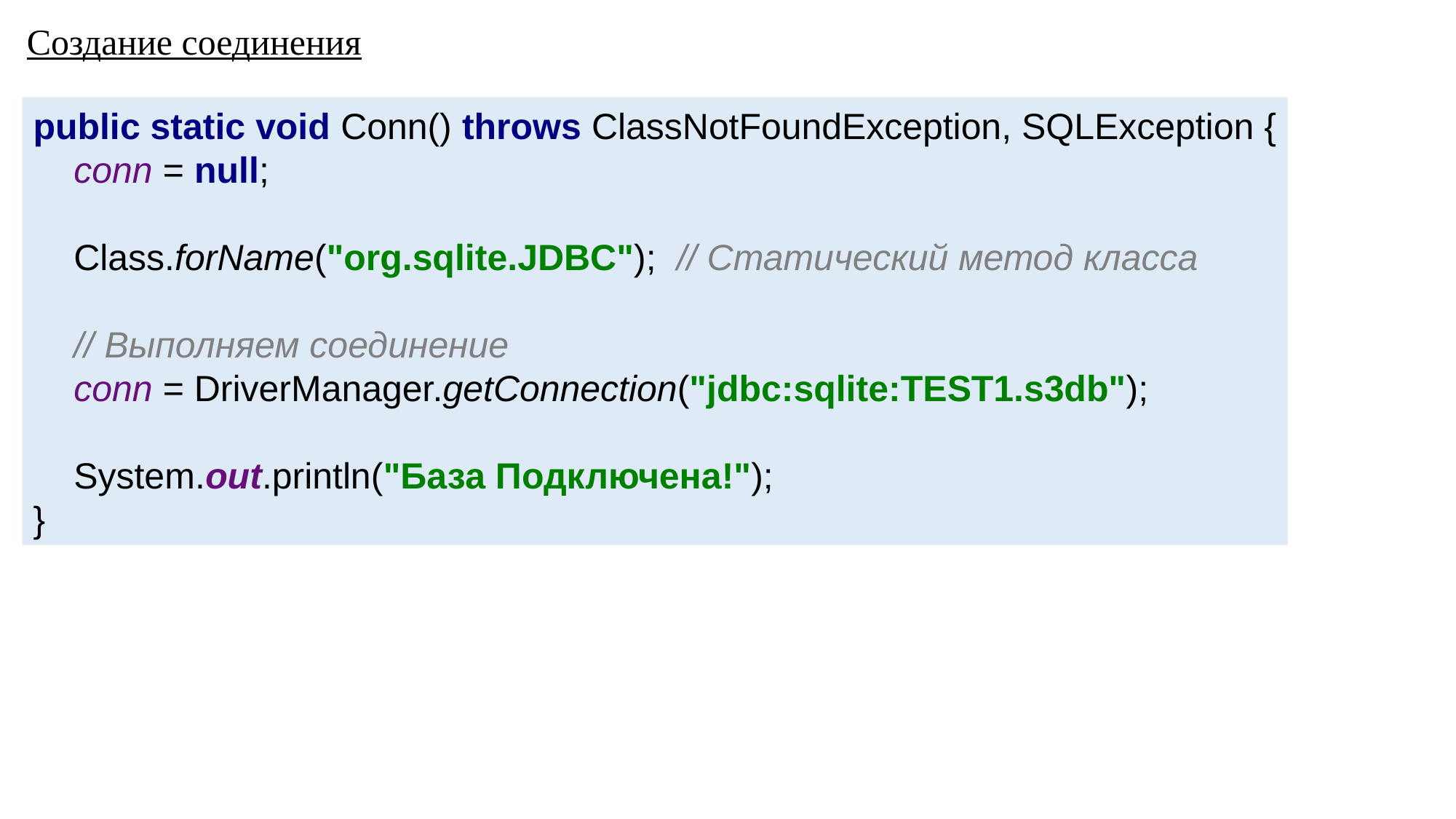

Создание соединения
public static void Conn() throws ClassNotFoundException, SQLException {
    conn = null;
    Class.forName("org.sqlite.JDBC");  // Статический метод класса
    // Выполняем соединение
    conn = DriverManager.getConnection("jdbc:sqlite:TEST1.s3db");
    System.out.println("База Подключена!");
}